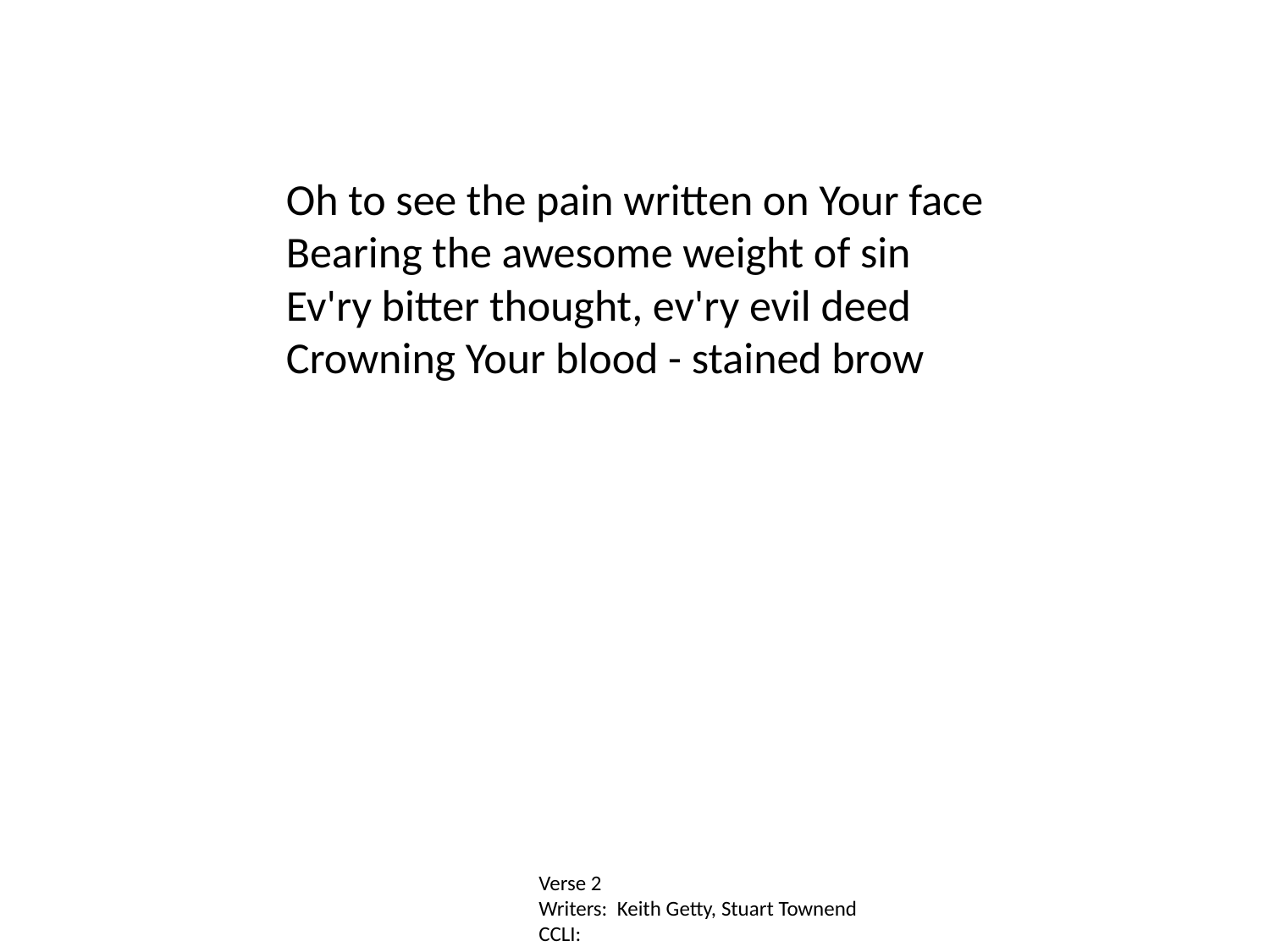

Oh to see the pain written on Your face
Bearing the awesome weight of sin
Ev'ry bitter thought, ev'ry evil deed
Crowning Your blood - stained brow

Verse 2
Writers:  Keith Getty, Stuart Townend
CCLI: